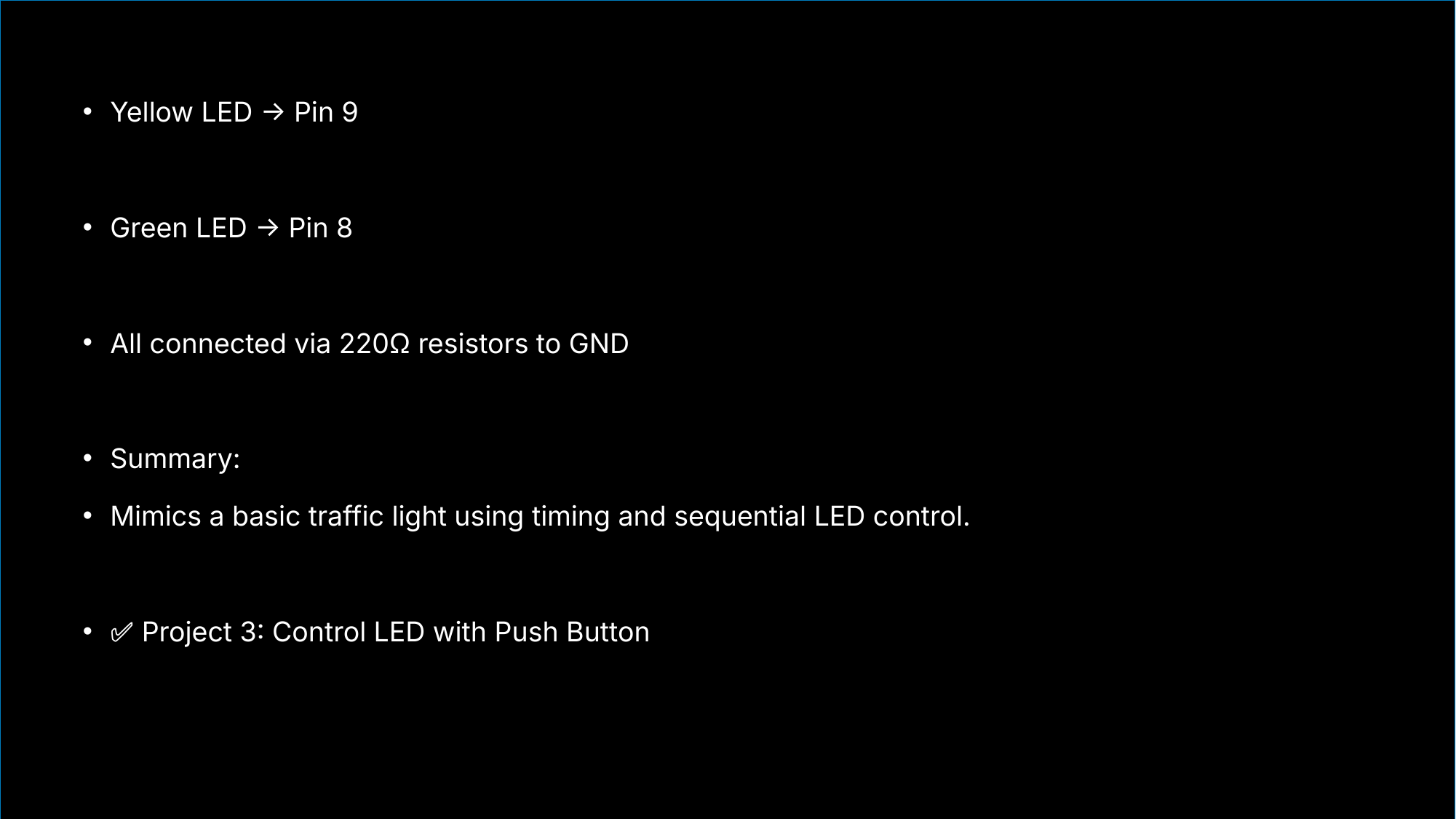

Yellow LED → Pin 9

Green LED → Pin 8

All connected via 220Ω resistors to GND

Summary:
Mimics a basic traffic light using timing and sequential LED control.

✅ Project 3: Control LED with Push Button